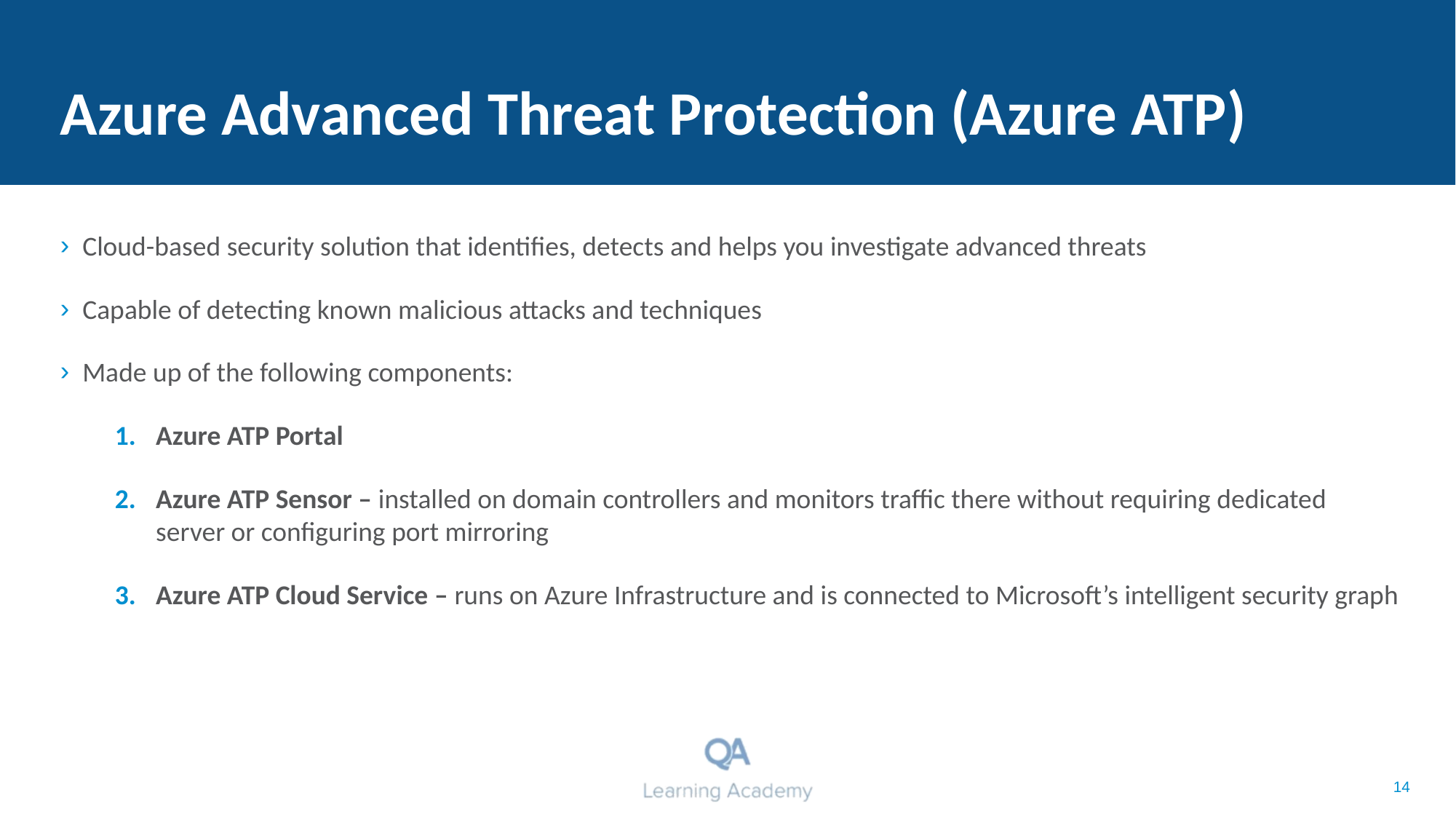

# Azure Advanced Threat Protection (Azure ATP)
Cloud-based security solution that identifies, detects and helps you investigate advanced threats
Capable of detecting known malicious attacks and techniques
Made up of the following components:
Azure ATP Portal
Azure ATP Sensor – installed on domain controllers and monitors traffic there without requiring dedicated server or configuring port mirroring
Azure ATP Cloud Service – runs on Azure Infrastructure and is connected to Microsoft’s intelligent security graph